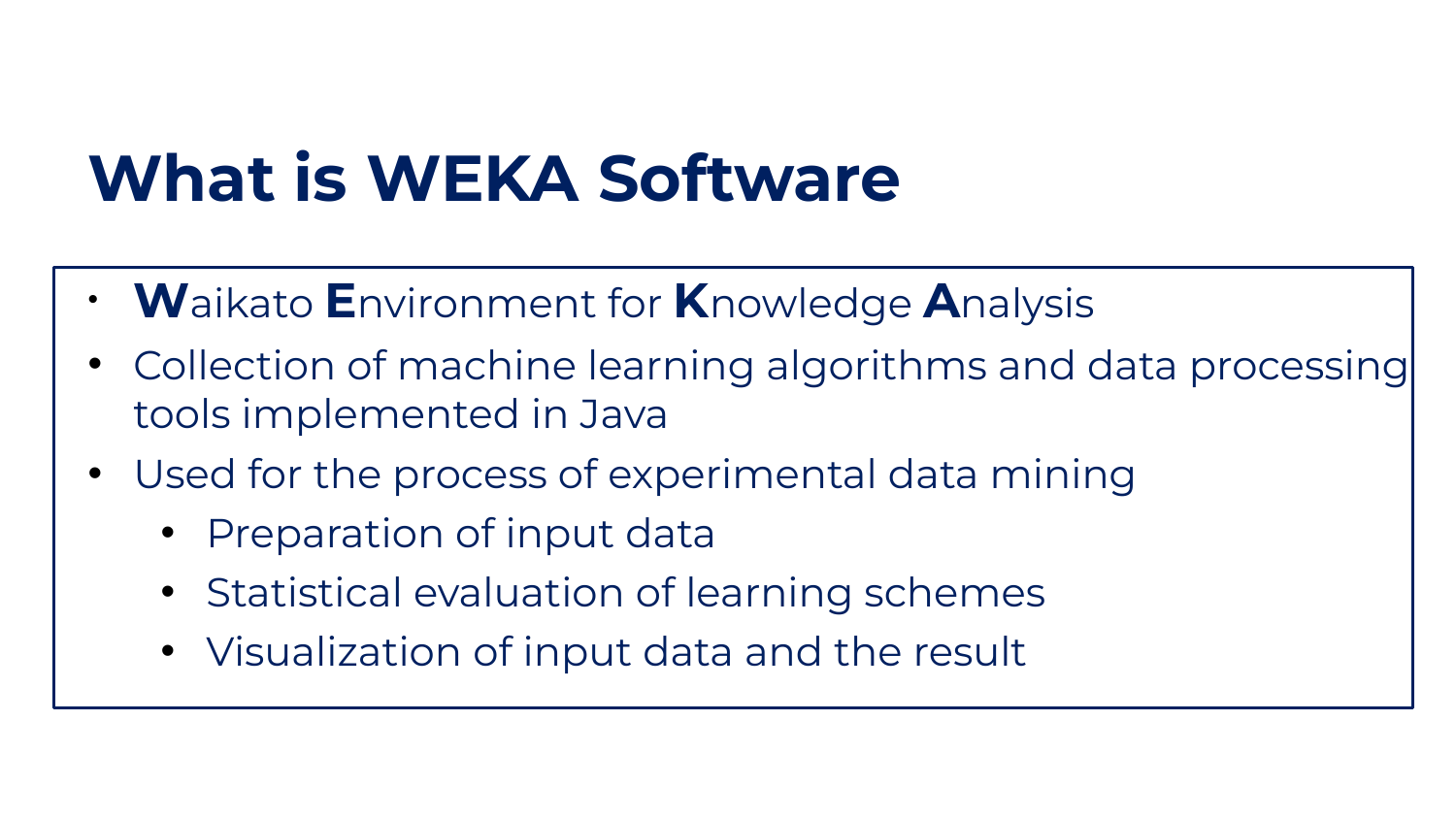

What is WEKA Software
Waikato Environment for Knowledge Analysis
Collection of machine learning algorithms and data processing tools implemented in Java
Used for the process of experimental data mining
Preparation of input data
Statistical evaluation of learning schemes
Visualization of input data and the result